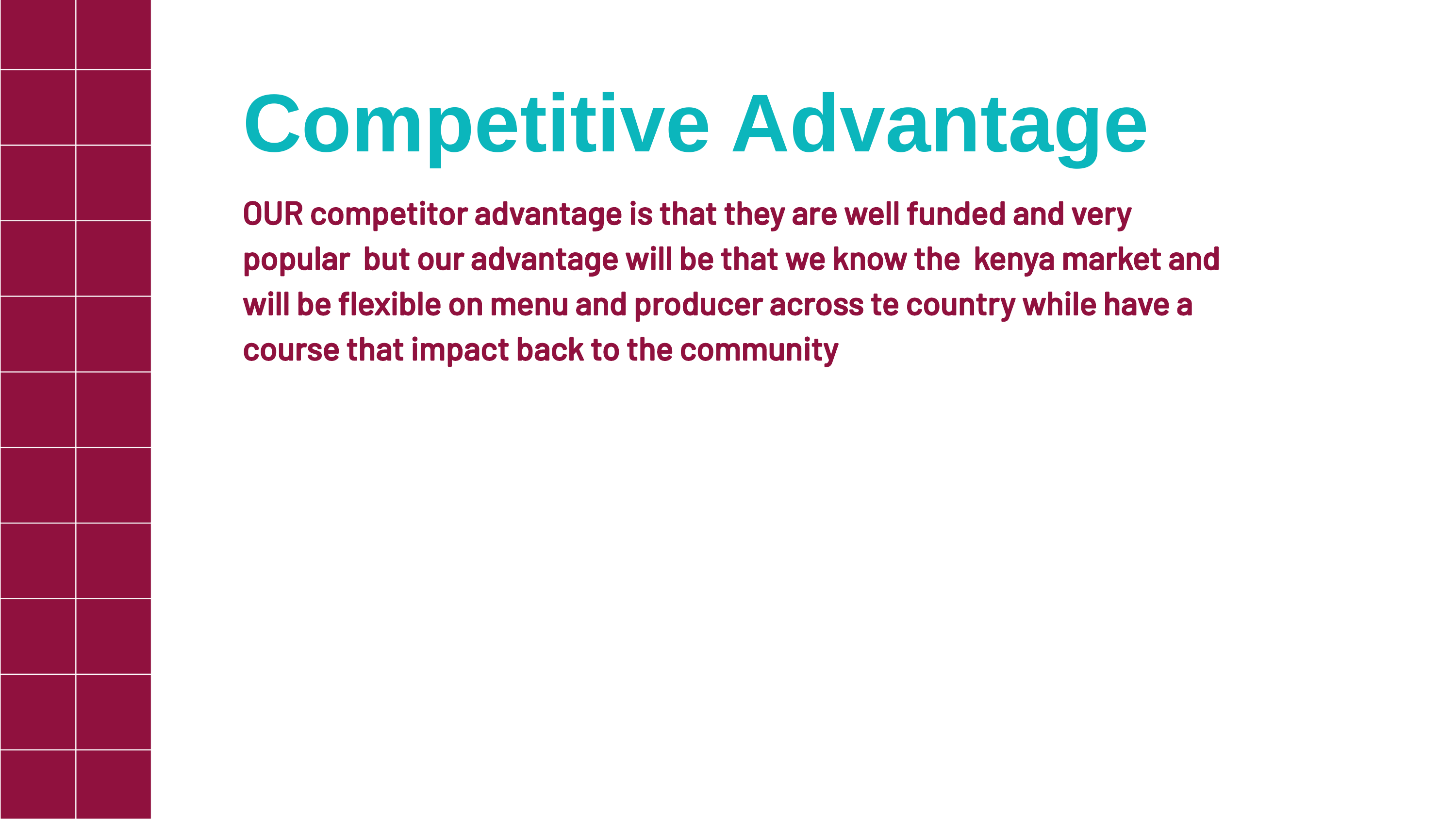

Competitive Advantage
OUR competitor advantage is that they are well funded and very popular  but our advantage will be that we know the  kenya market and will be flexible on menu and producer across te country while have a course that impact back to the community